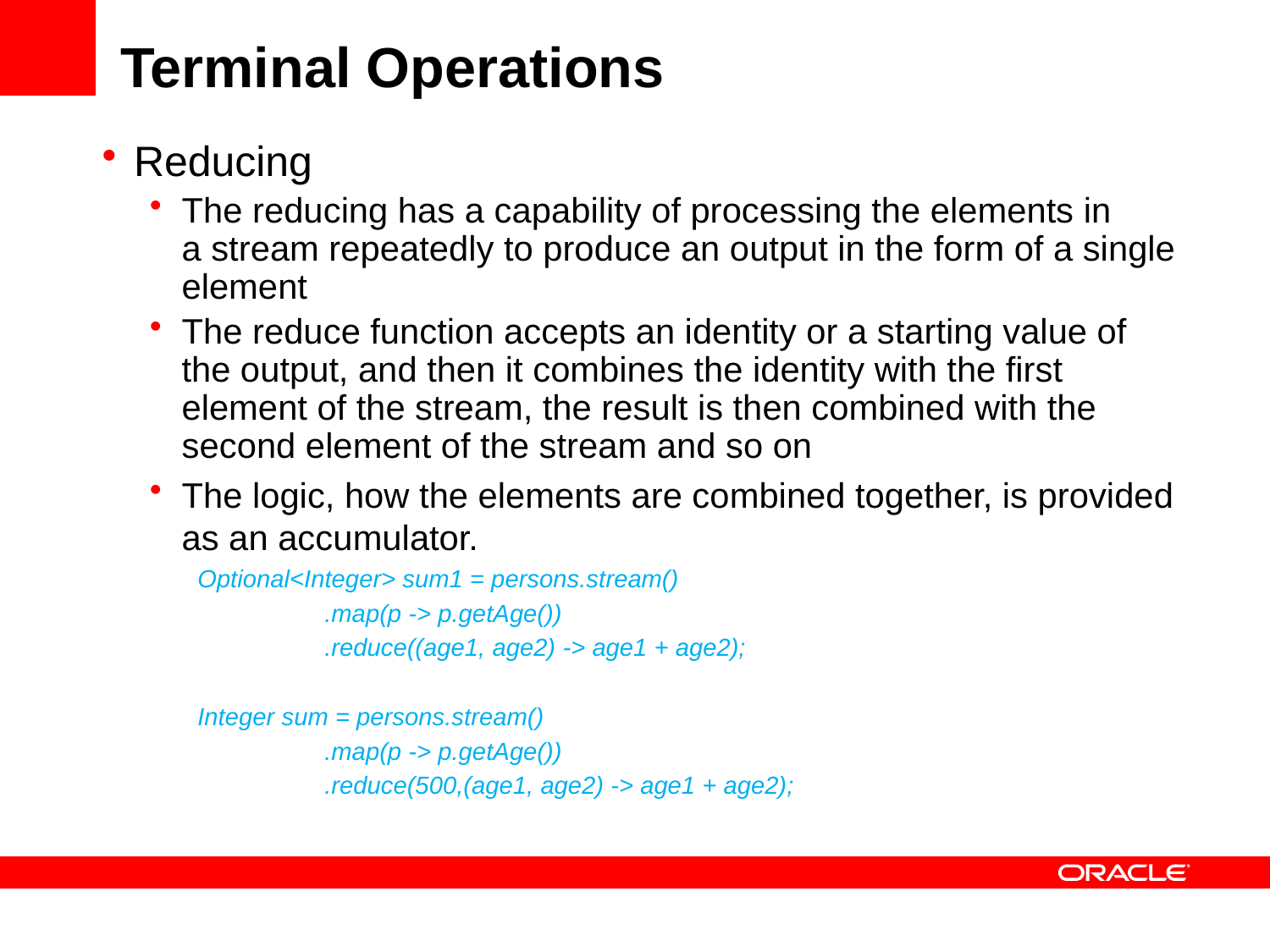

# Terminal Operations
Reducing
The reducing has a capability of processing the elements in a stream repeatedly to produce an output in the form of a single element
The reduce function accepts an identity or a starting value of the output, and then it combines the identity with the first element of the stream, the result is then combined with the second element of the stream and so on
The logic, how the elements are combined together, is provided as an accumulator.
Optional<Integer> sum1 = persons.stream()
	.map(p -> p.getAge())
	.reduce((age1, age2) -> age1 + age2);

Integer sum = persons.stream()
	.map(p -> p.getAge())
	.reduce(500,(age1, age2) -> age1 + age2);